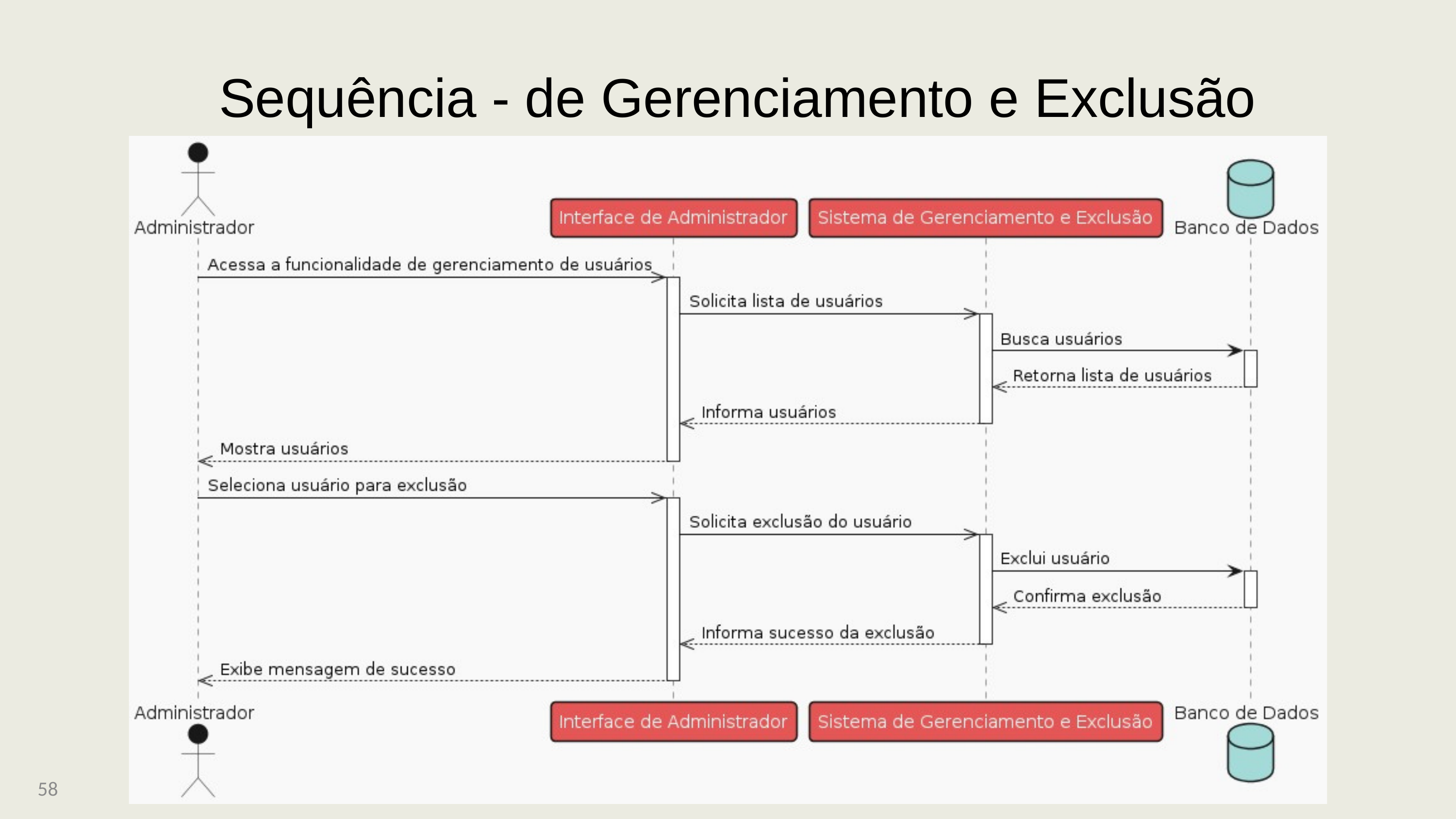

Sequência - de Gerenciamento e Exclusão

58